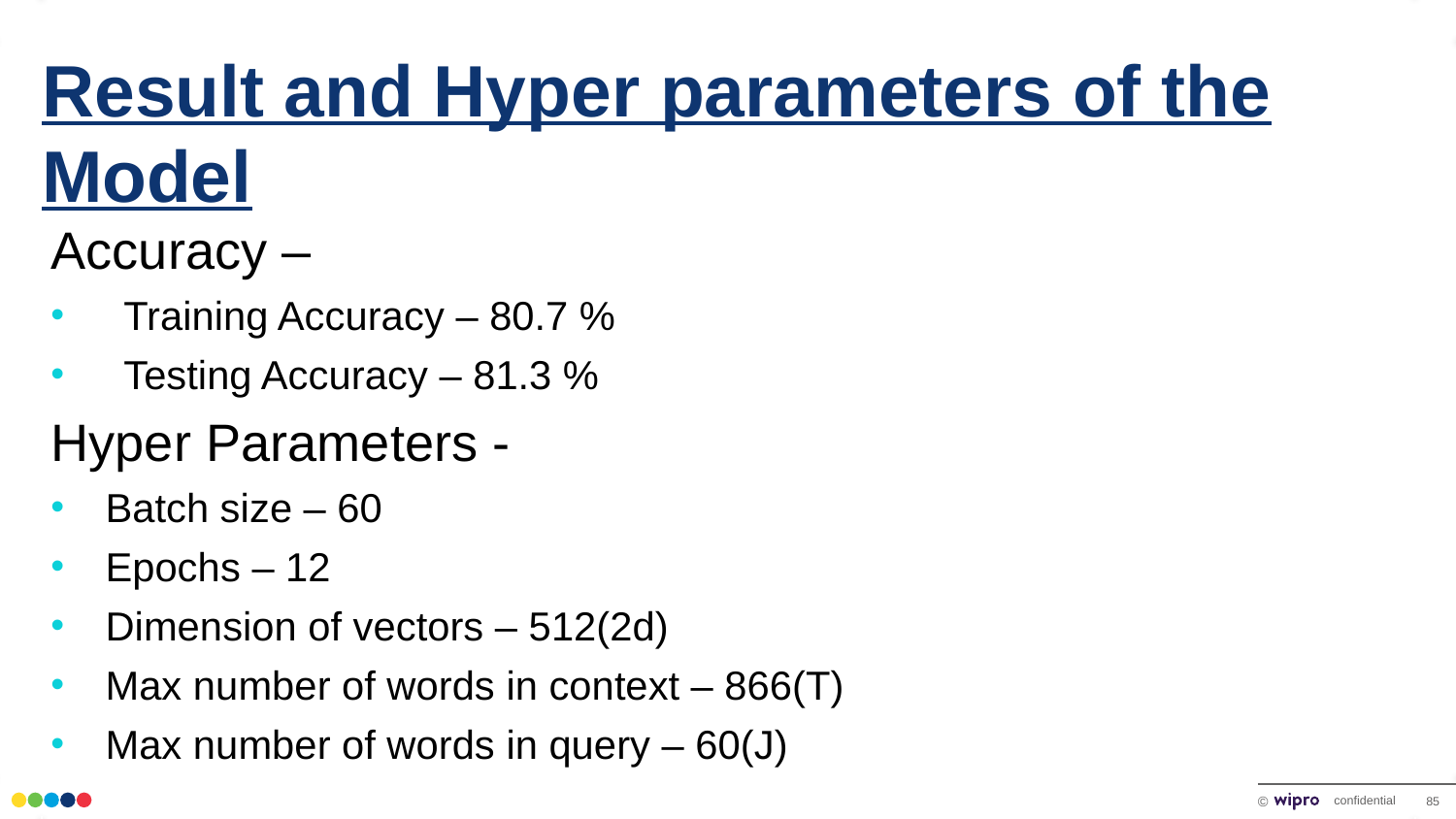

# Result and Hyper parameters of the Model
Accuracy –
Training Accuracy – 80.7 %
Testing Accuracy – 81.3 %
Hyper Parameters -
Batch size – 60
Epochs – 12
Dimension of vectors – 512(2d)
Max number of words in context – 866(T)
Max number of words in query – 60(J)